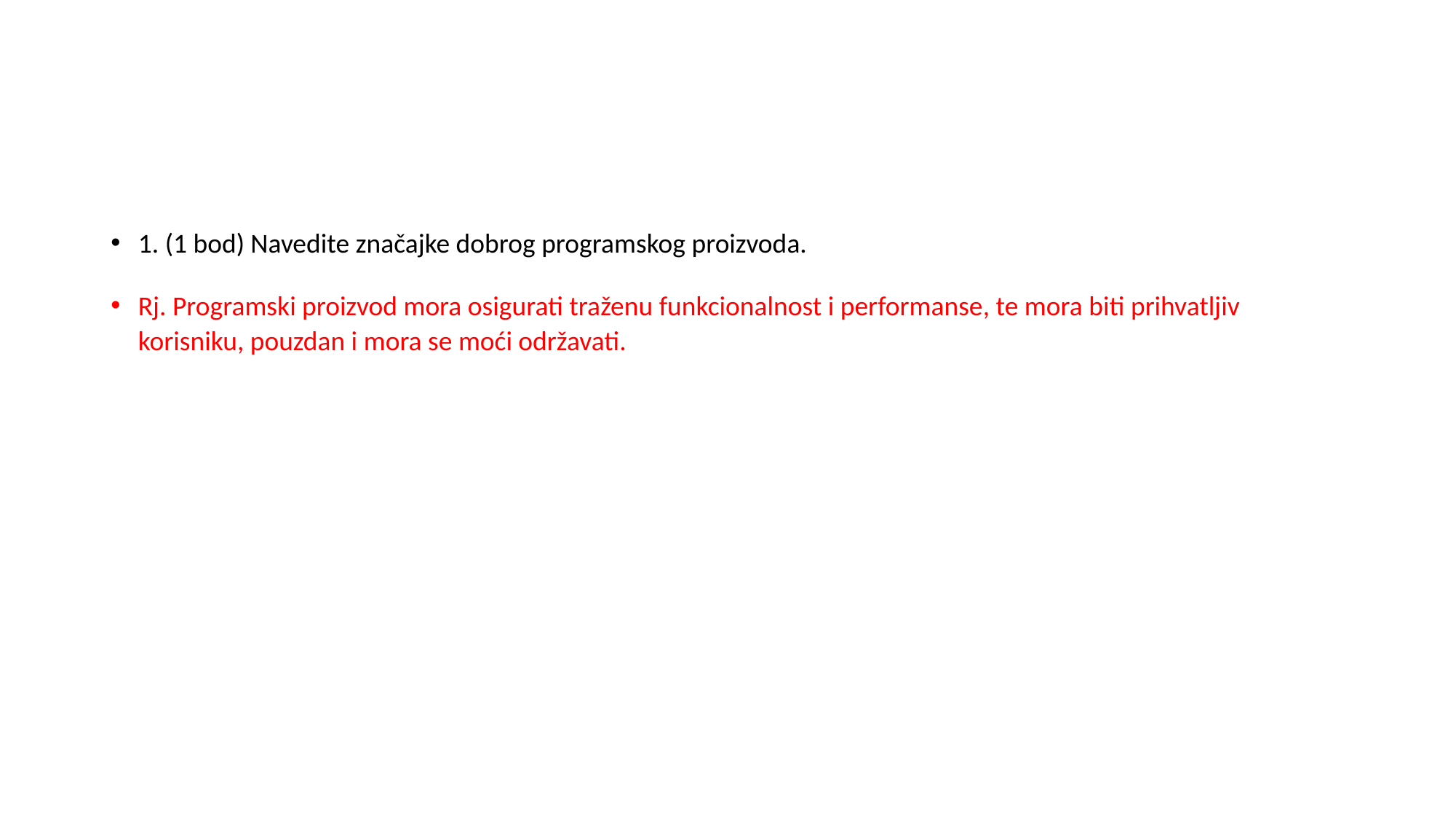

#
1. (1 bod) Navedite značajke dobrog programskog proizvoda.
Rj. Programski proizvod mora osigurati traženu funkcionalnost i performanse, te mora biti prihvatljiv korisniku, pouzdan i mora se moći održavati.